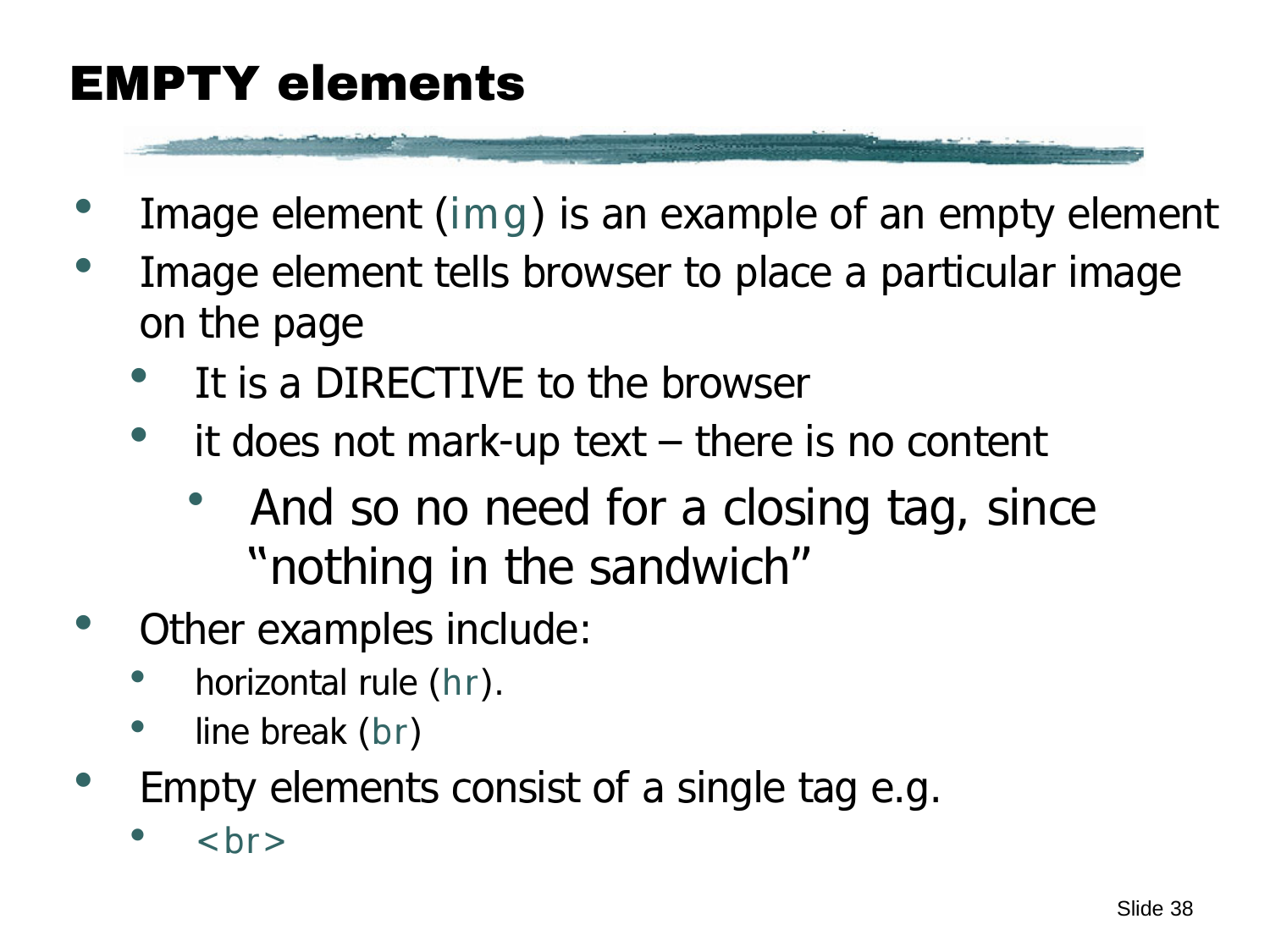

# EMPTY elements
Image element (img) is an example of an empty element
Image element tells browser to place a particular image on the page
It is a DIRECTIVE to the browser
it does not mark-up text – there is no content
And so no need for a closing tag, since “nothing in the sandwich”
Other examples include:
horizontal rule (hr).
line break (br)
Empty elements consist of a single tag e.g.
<br>
Slide 38